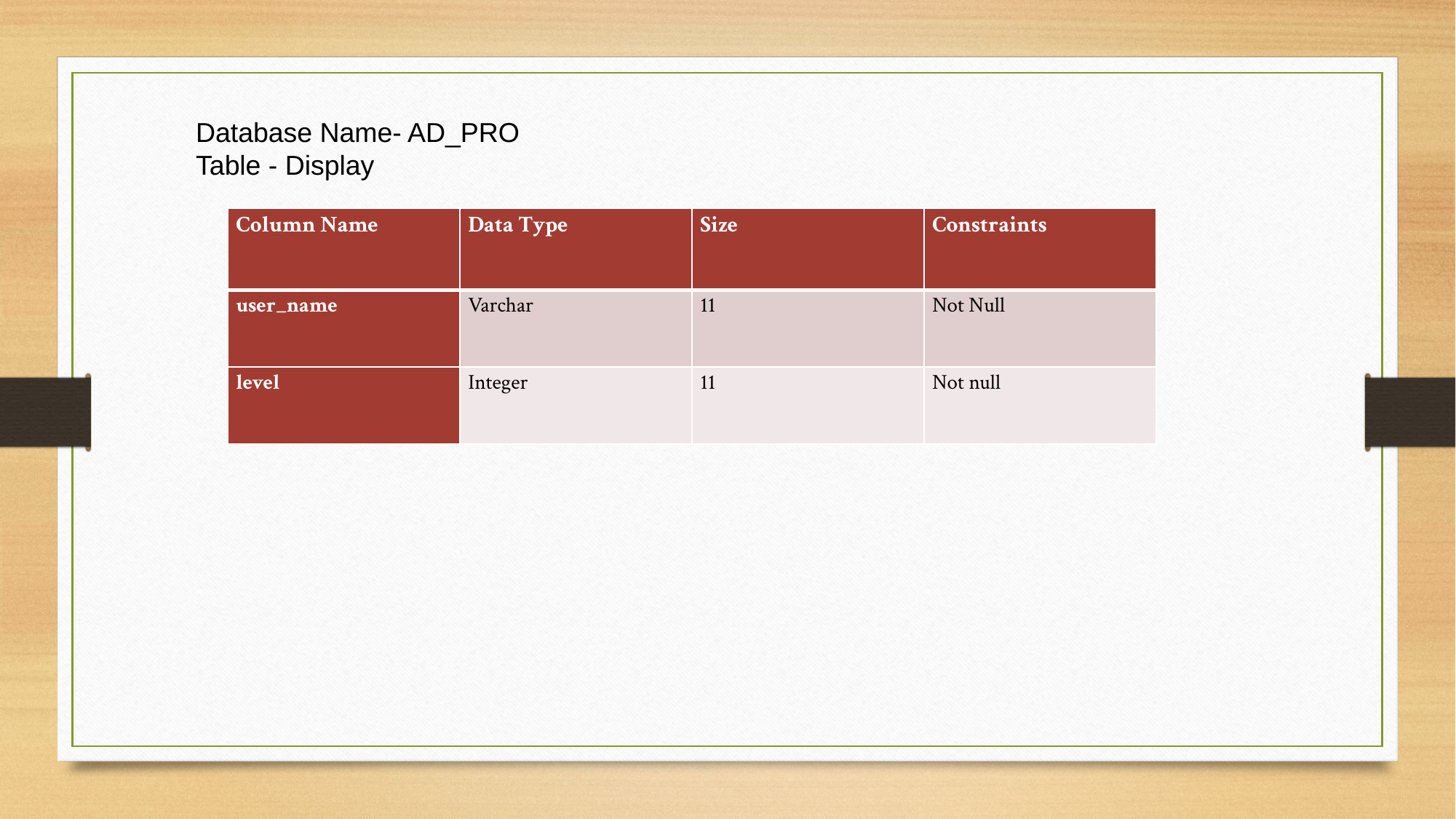

Database Name- AD_PRO
Table - Display
| Column Name | Data Type | Size | Constraints |
| --- | --- | --- | --- |
| user\_name | Varchar | 11 | Not Null |
| level | Integer | 11 | Not null |